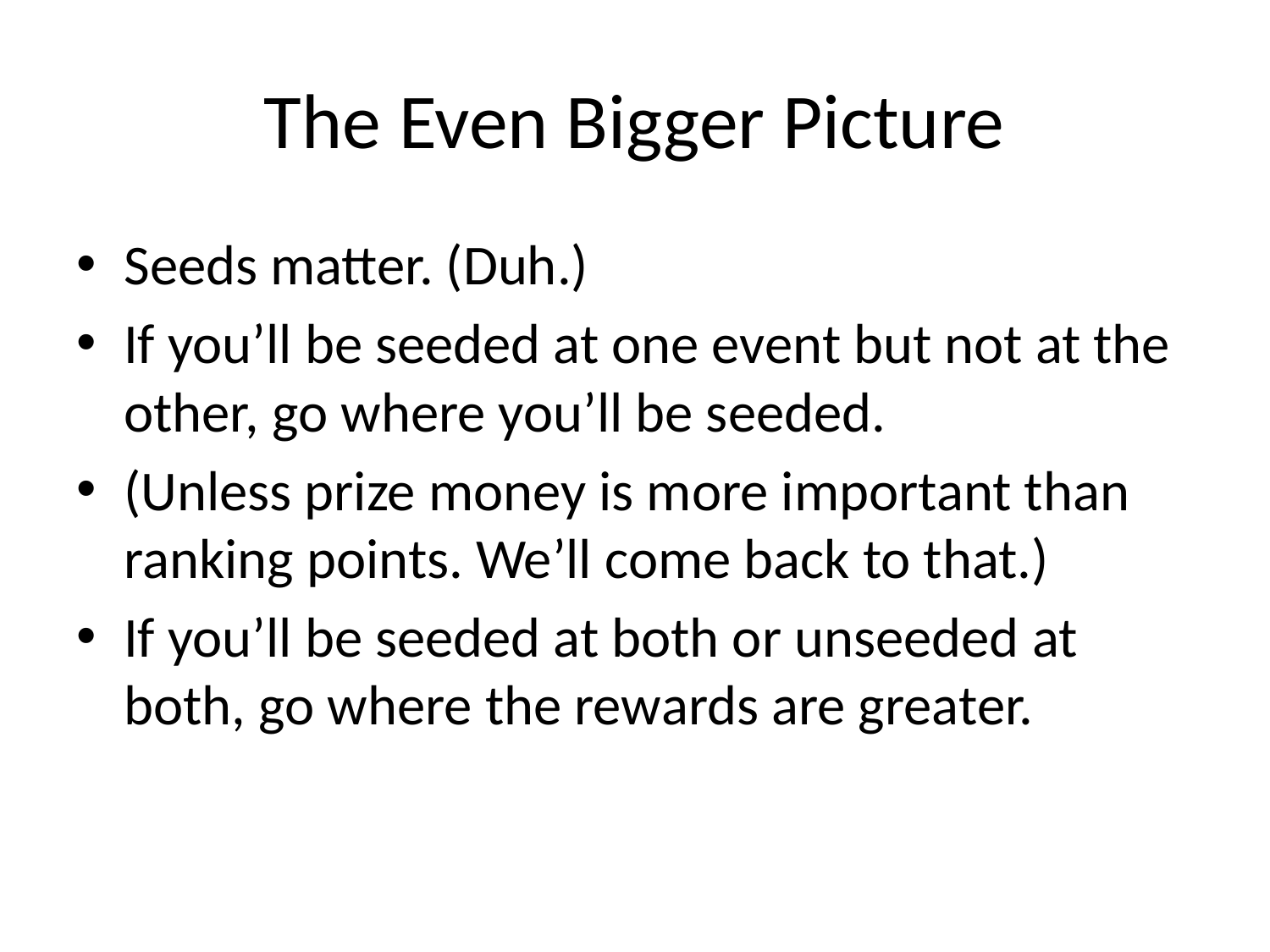

# The Even Bigger Picture
Seeds matter. (Duh.)
If you’ll be seeded at one event but not at the other, go where you’ll be seeded.
(Unless prize money is more important than ranking points. We’ll come back to that.)
If you’ll be seeded at both or unseeded at both, go where the rewards are greater.